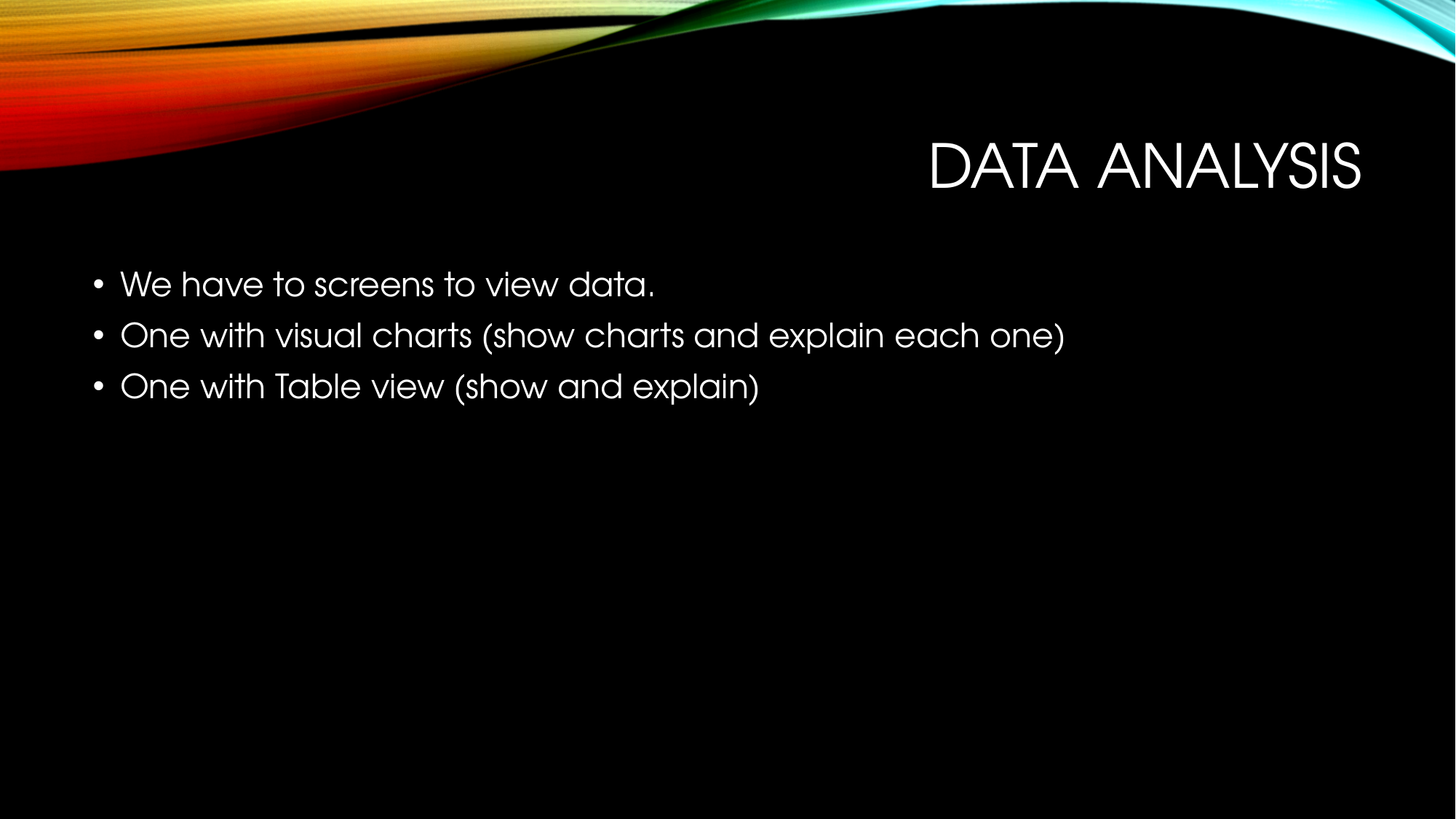

# Data Analysis
We have to screens to view data.
One with visual charts (show charts and explain each one)
One with Table view (show and explain)